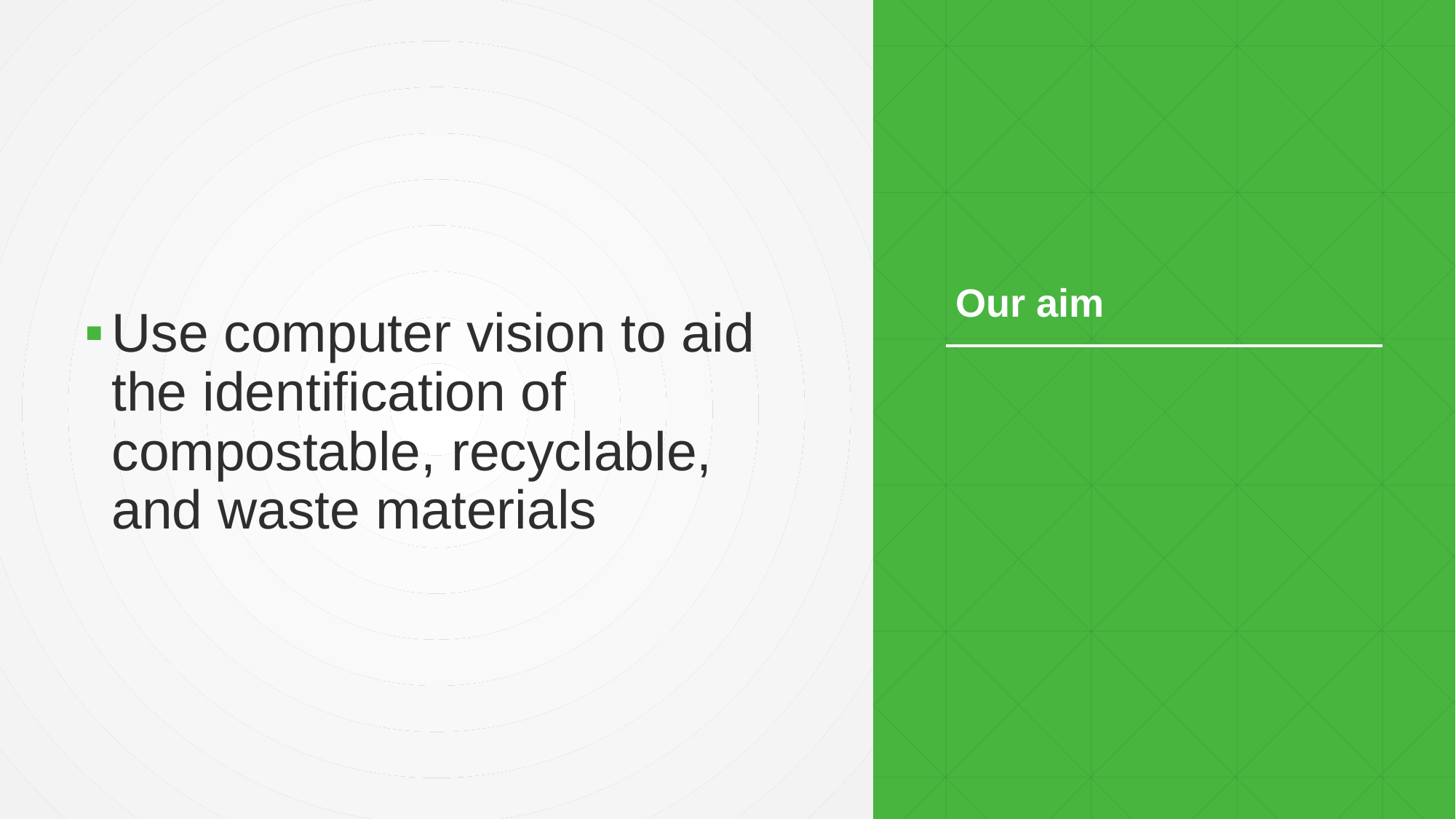

# Our aim
Use computer vision to aid the identification of compostable, recyclable, and waste materials